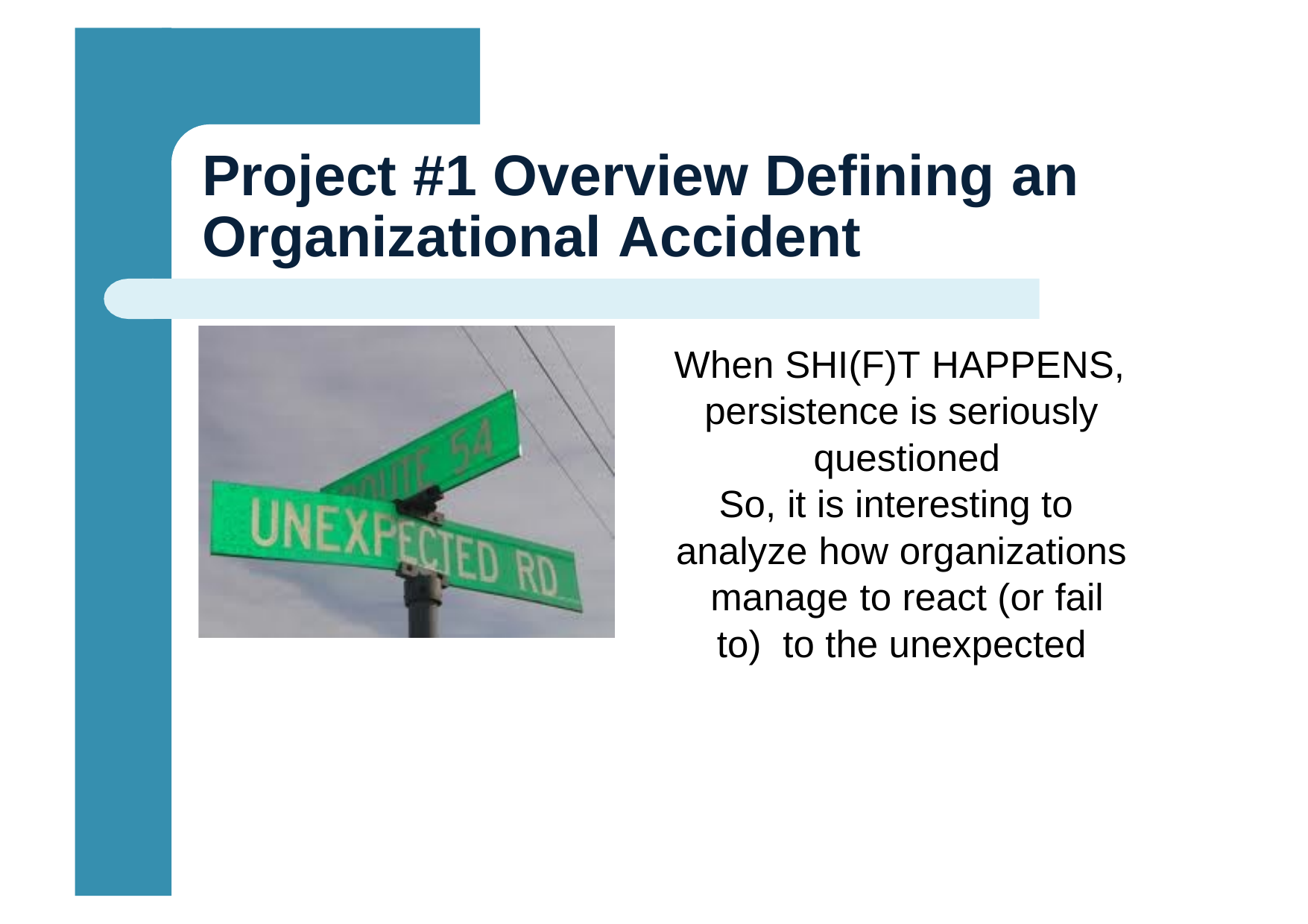

# Project #1 Overview Defining an
Organizational Accident

When SHI(F)T HAPPENS,
persistence is seriously  questioned
So, it is interesting to  analyze how organizations  manage to react (or fail to)  to the unexpected